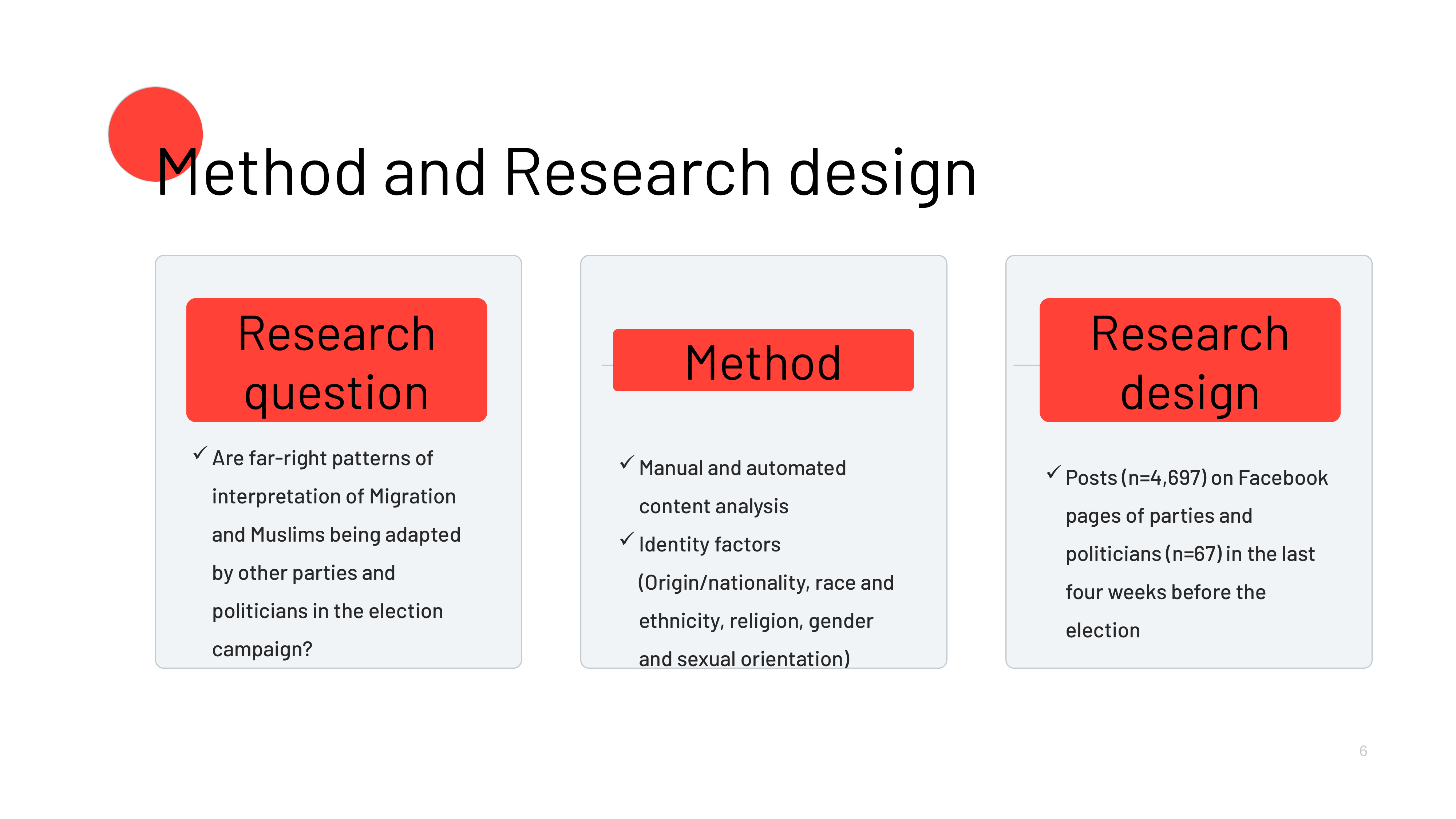

# Method and Research design

Method
Research design

Research question
Are far-right patterns of interpretation of Migration and Muslims being adapted by other parties and politicians in the election campaign?
Manual and automated content analysis
Identity factors (Origin/nationality, race and ethnicity, religion, gender and sexual orientation)

Posts (n=4,697) on Facebook pages of parties and politicians (n=67) in the last four weeks before the election